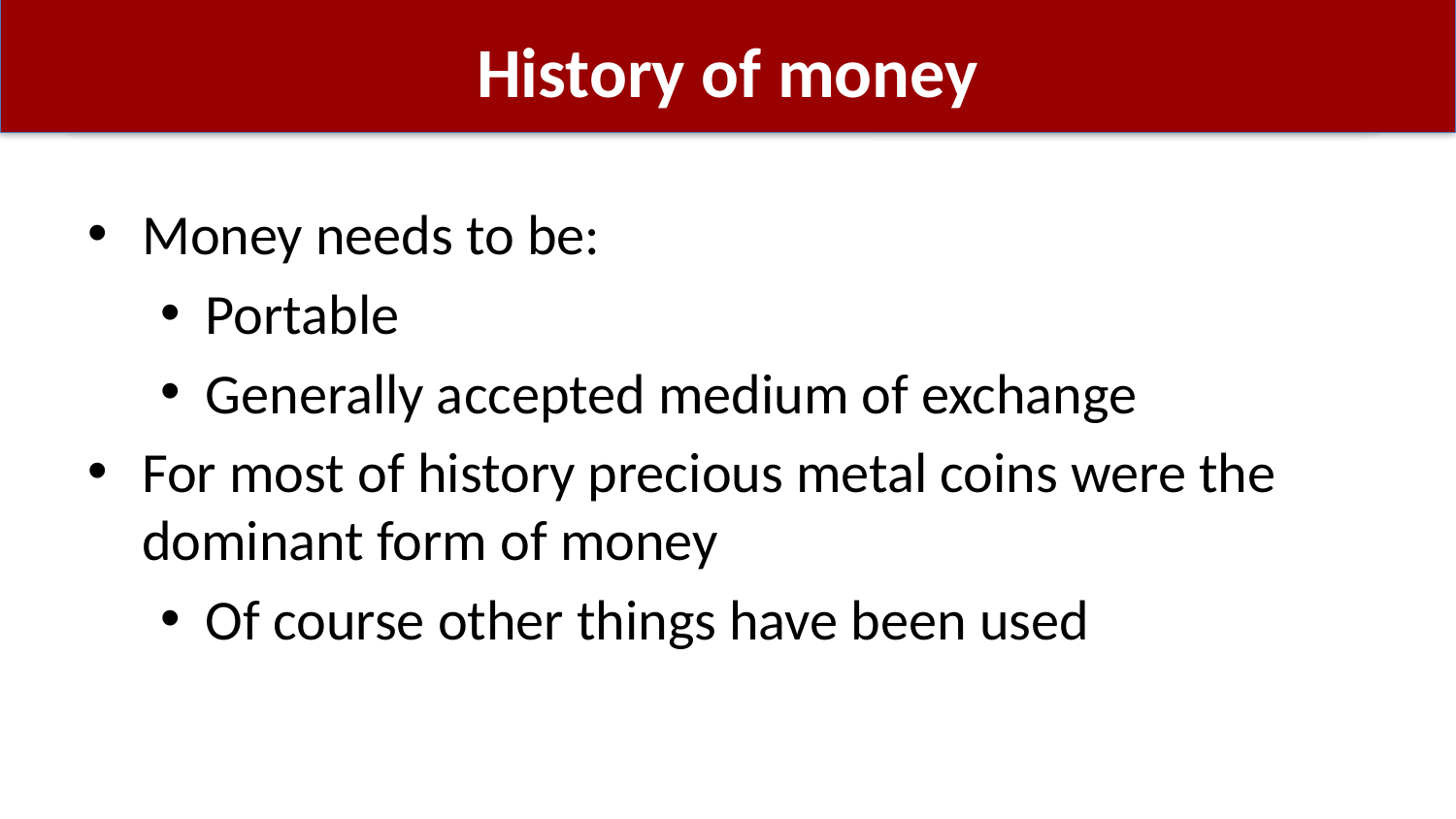

# History of money
Money needs to be:
Portable
Generally accepted medium of exchange
For most of history precious metal coins were the dominant form of money
Of course other things have been used